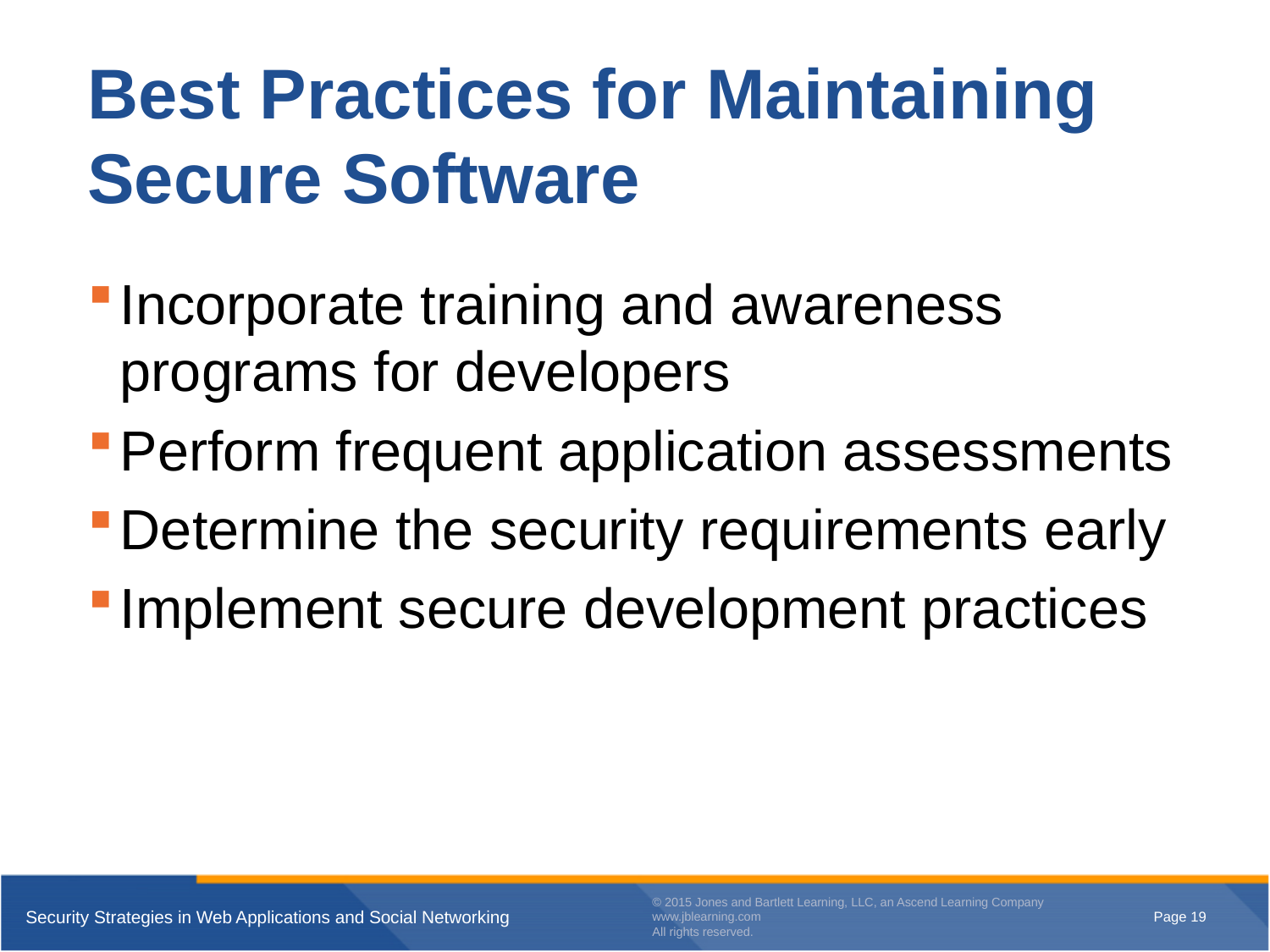

# Best Practices for Maintaining Secure Software
Incorporate training and awareness programs for developers
Perform frequent application assessments
Determine the security requirements early
Implement secure development practices